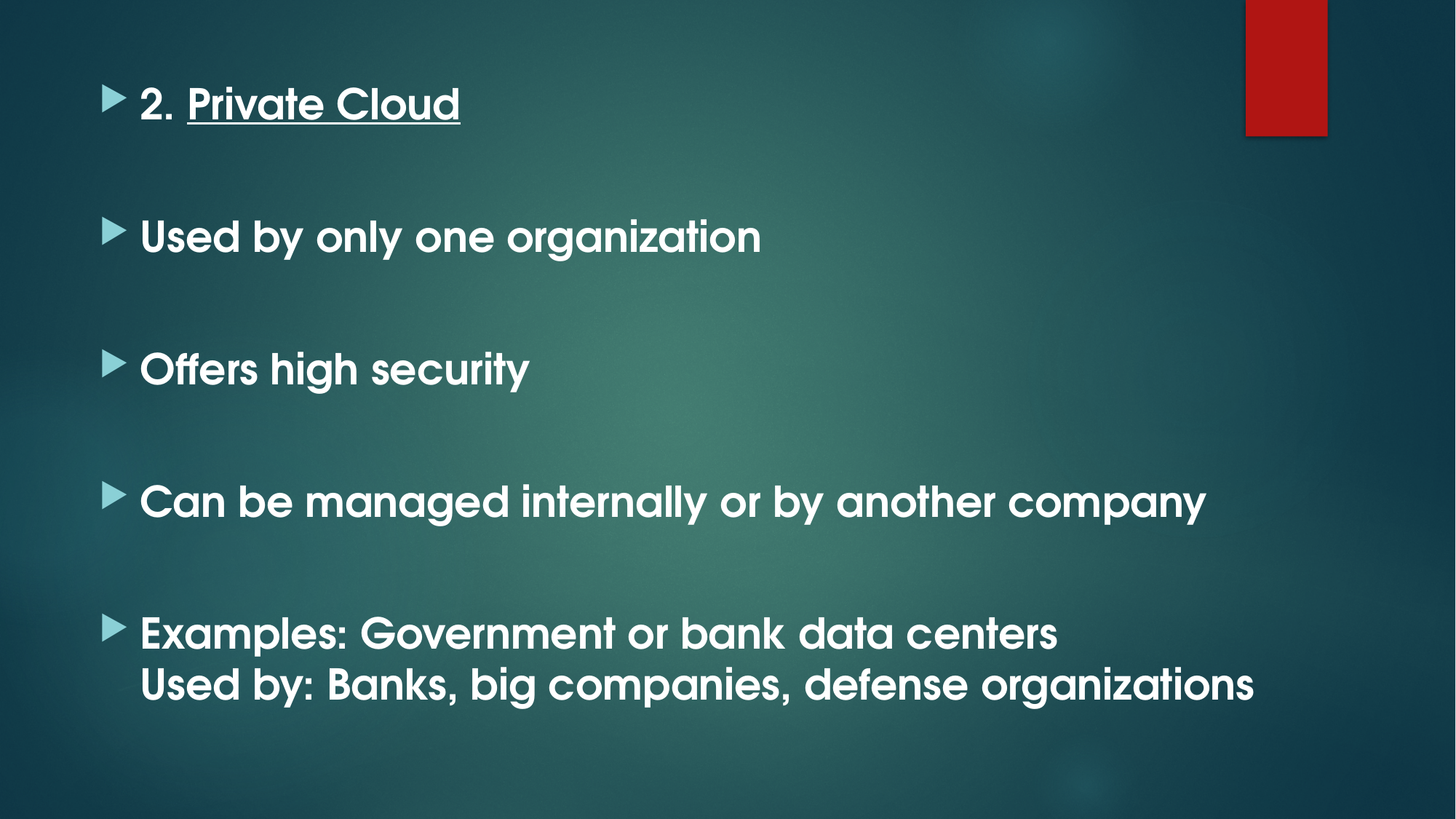

2. Private Cloud

Used by only one organization

Offers high security

Can be managed internally or by another company

Examples: Government or bank data centers
Used by: Banks, big companies, defense organizations